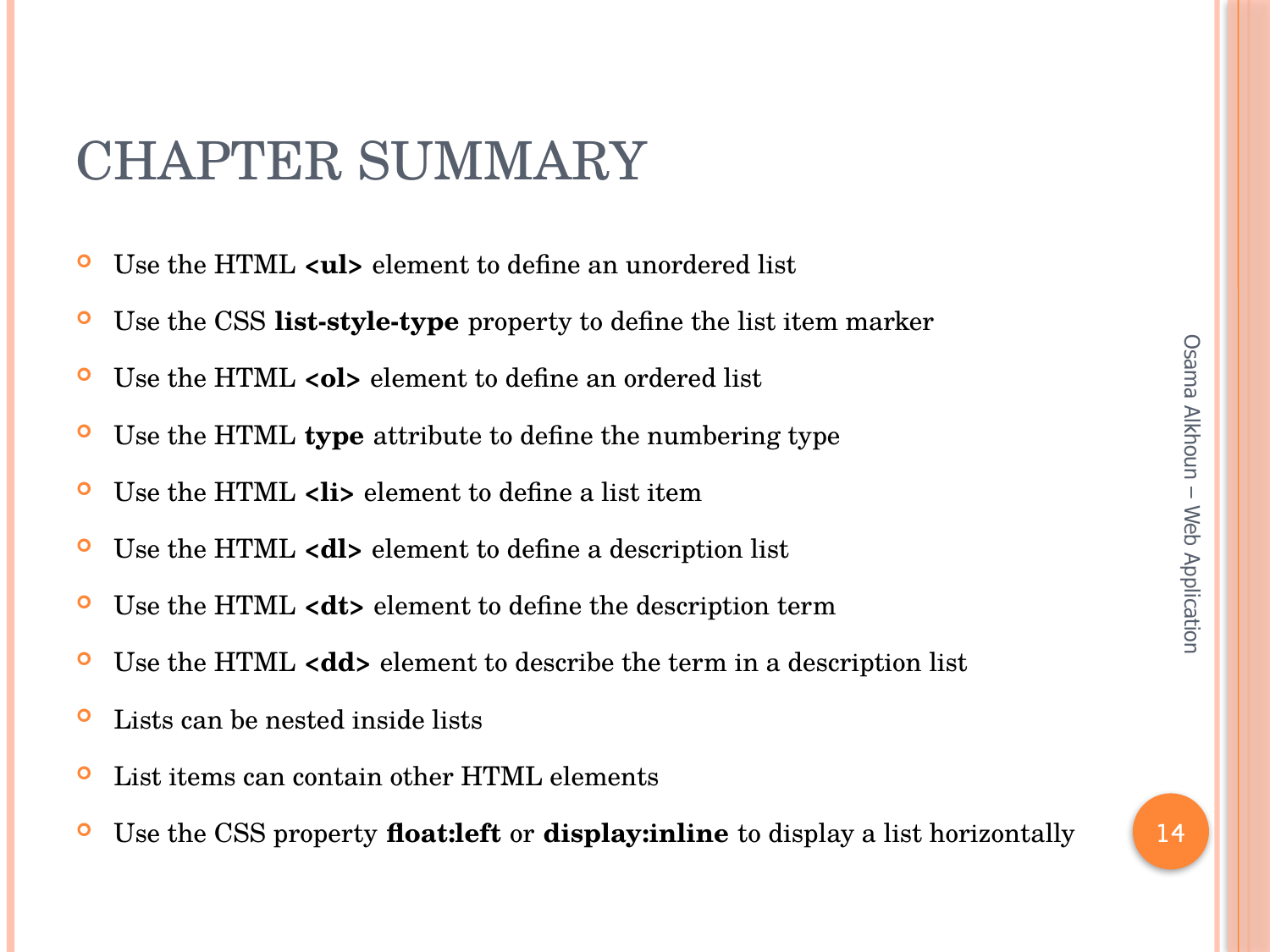

# Chapter Summary
Use the HTML <ul> element to define an unordered list
Use the CSS list-style-type property to define the list item marker
Use the HTML <ol> element to define an ordered list
Use the HTML type attribute to define the numbering type
Use the HTML <li> element to define a list item
Use the HTML <dl> element to define a description list
Use the HTML <dt> element to define the description term
Use the HTML <dd> element to describe the term in a description list
Lists can be nested inside lists
List items can contain other HTML elements
Use the CSS property float:left or display:inline to display a list horizontally
Osama Alkhoun – Web Application
14